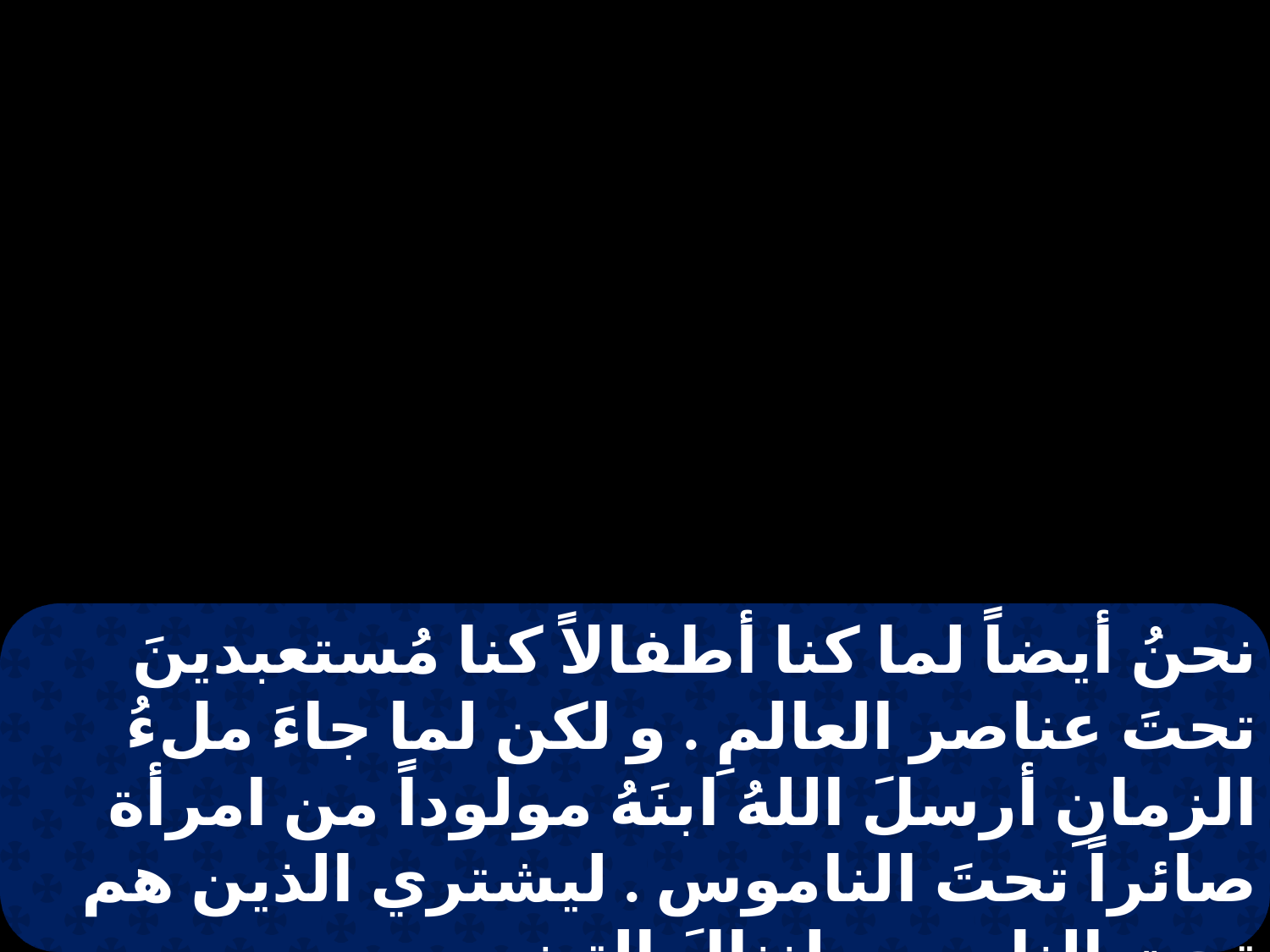

نحنُ أيضاً لما كنا أطفالاً كنا مُستعبدينَ تحتَ عناصر العالمِ . و لكن لما جاءَ ملءُ الزمانِ أرسلَ اللهُ ابنَهُ مولوداً من امرأة صائراً تحتَ الناموس . ليشتري الذين هم تحت الناموسِ لننالَ التبني .